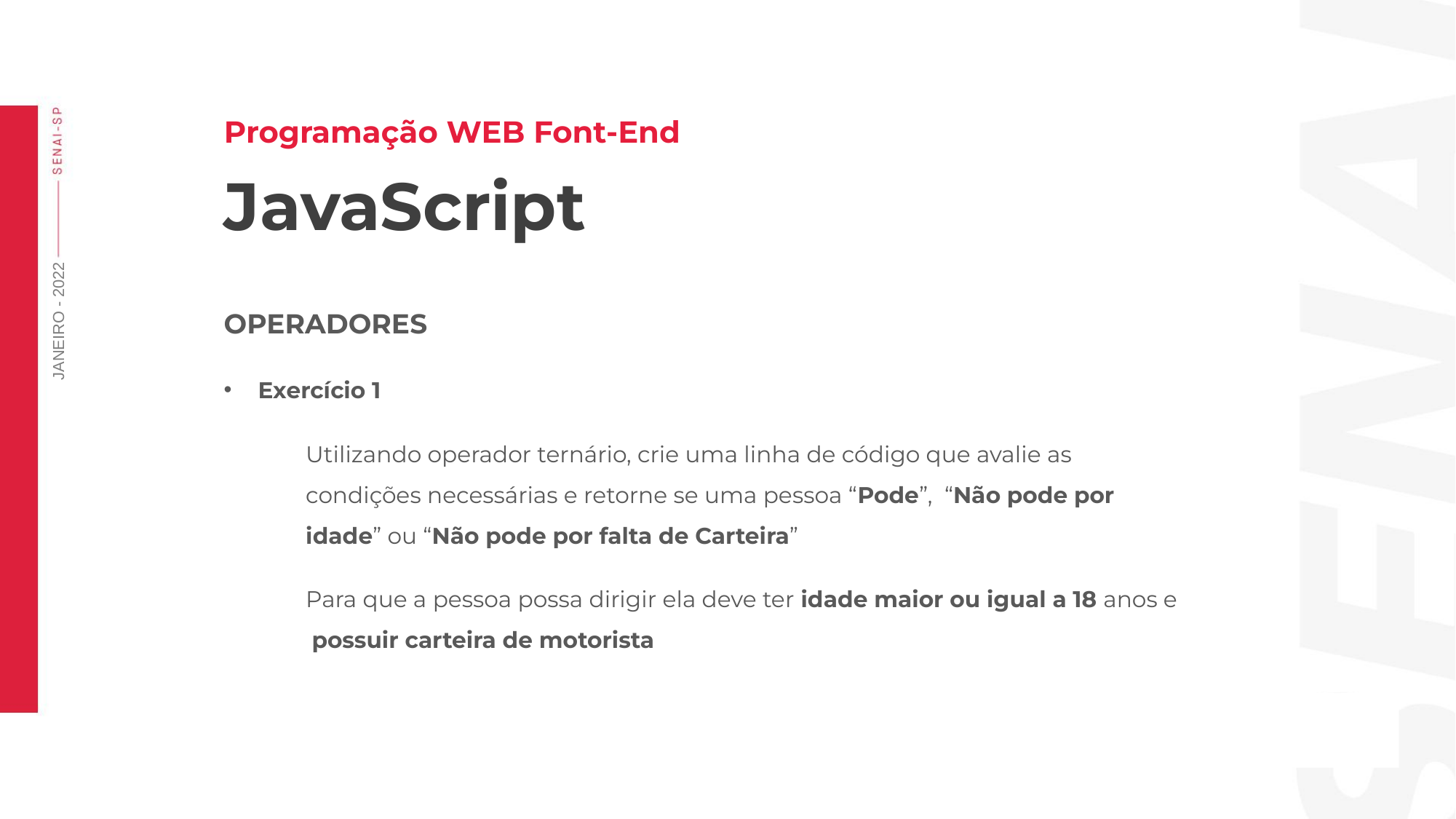

Programação WEB Font-End
JavaScript
OPERADORES
Exercício 1
Utilizando operador ternário, crie uma linha de código que avalie as condições necessárias e retorne se uma pessoa “Pode”,  “Não pode por idade” ou “Não pode por falta de Carteira”
Para que a pessoa possa dirigir ela deve ter idade maior ou igual a 18 anos e  possuir carteira de motorista
JANEIRO - 2022